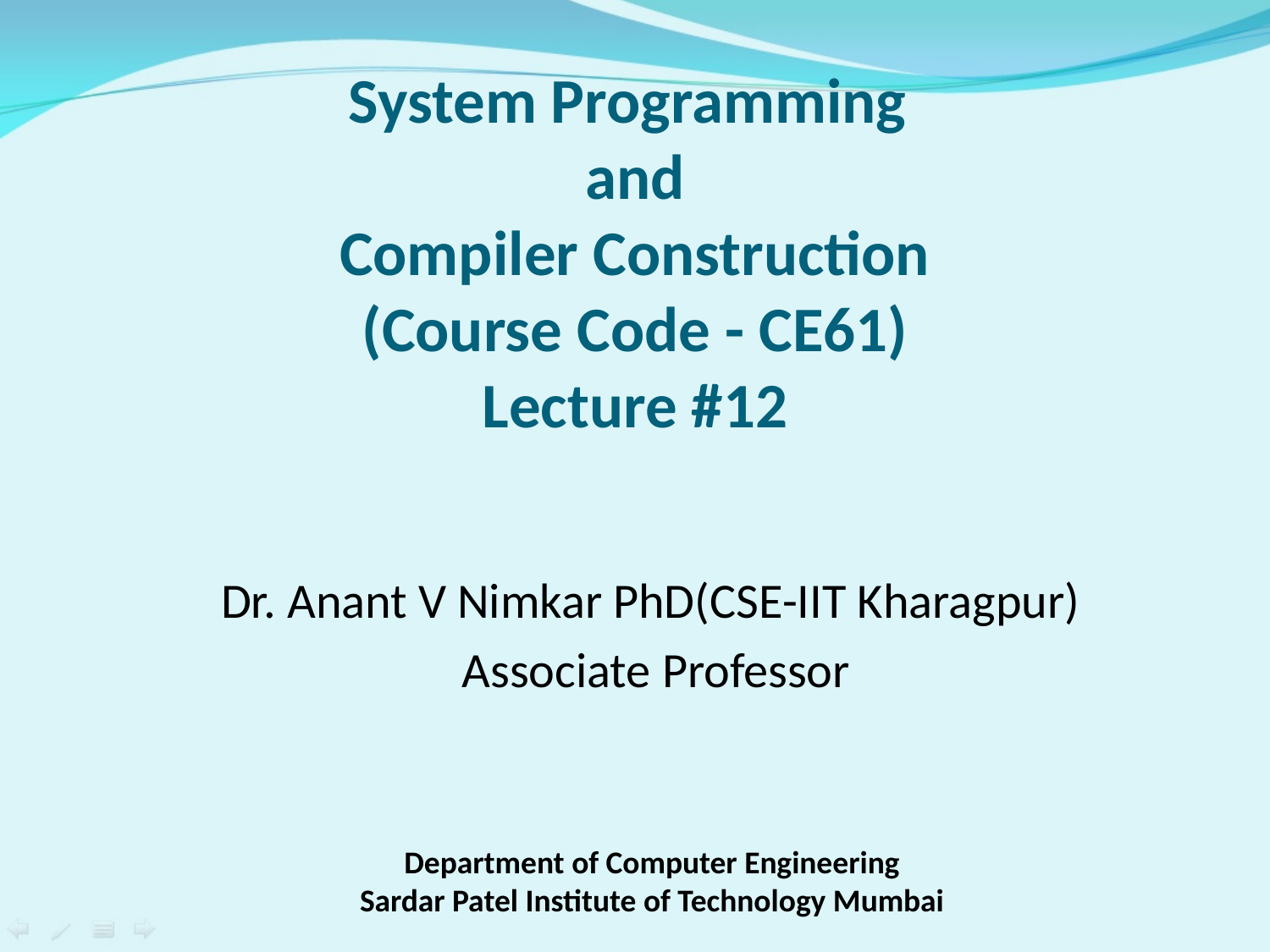

# System Programming and Compiler Construction (Course Code - CE61) Lecture #12
Dr. Anant V Nimkar PhD(CSE-IIT Kharagpur)
Associate Professor

Department of Computer Engineering
Sardar Patel Institute of Technology Mumbai